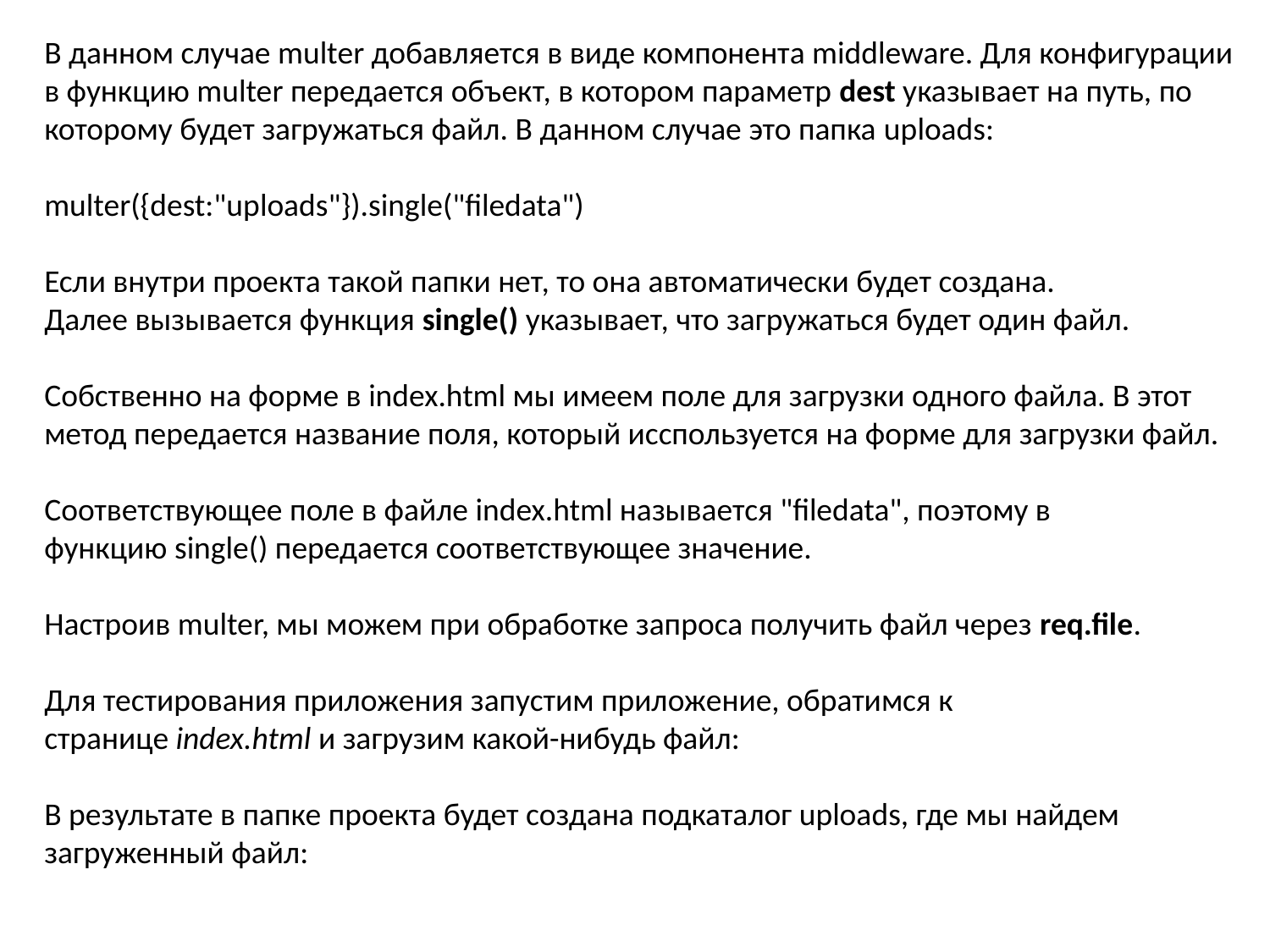

В данном случае multer добавляется в виде компонента middleware. Для конфигурации в функцию multer передается объект, в котором параметр dest указывает на путь, по которому будет загружаться файл. В данном случае это папка uploads:

multer({dest:"uploads"}).single("filedata")

Если внутри проекта такой папки нет, то она автоматически будет создана.
Далее вызывается функция single() указывает, что загружаться будет один файл.

Собственно на форме в index.html мы имеем поле для загрузки одного файла. В этот метод передается название поля, который исспользуется на форме для загрузки файл.

Соответствующее поле в файле index.html называется "filedata", поэтому в функцию single() передается соответствующее значение.

Настроив multer, мы можем при обработке запроса получить файл через req.file.

Для тестирования приложения запустим приложение, обратимся к странице index.html и загрузим какой-нибудь файл:

В результате в папке проекта будет создана подкаталог uploads, где мы найдем загруженный файл: